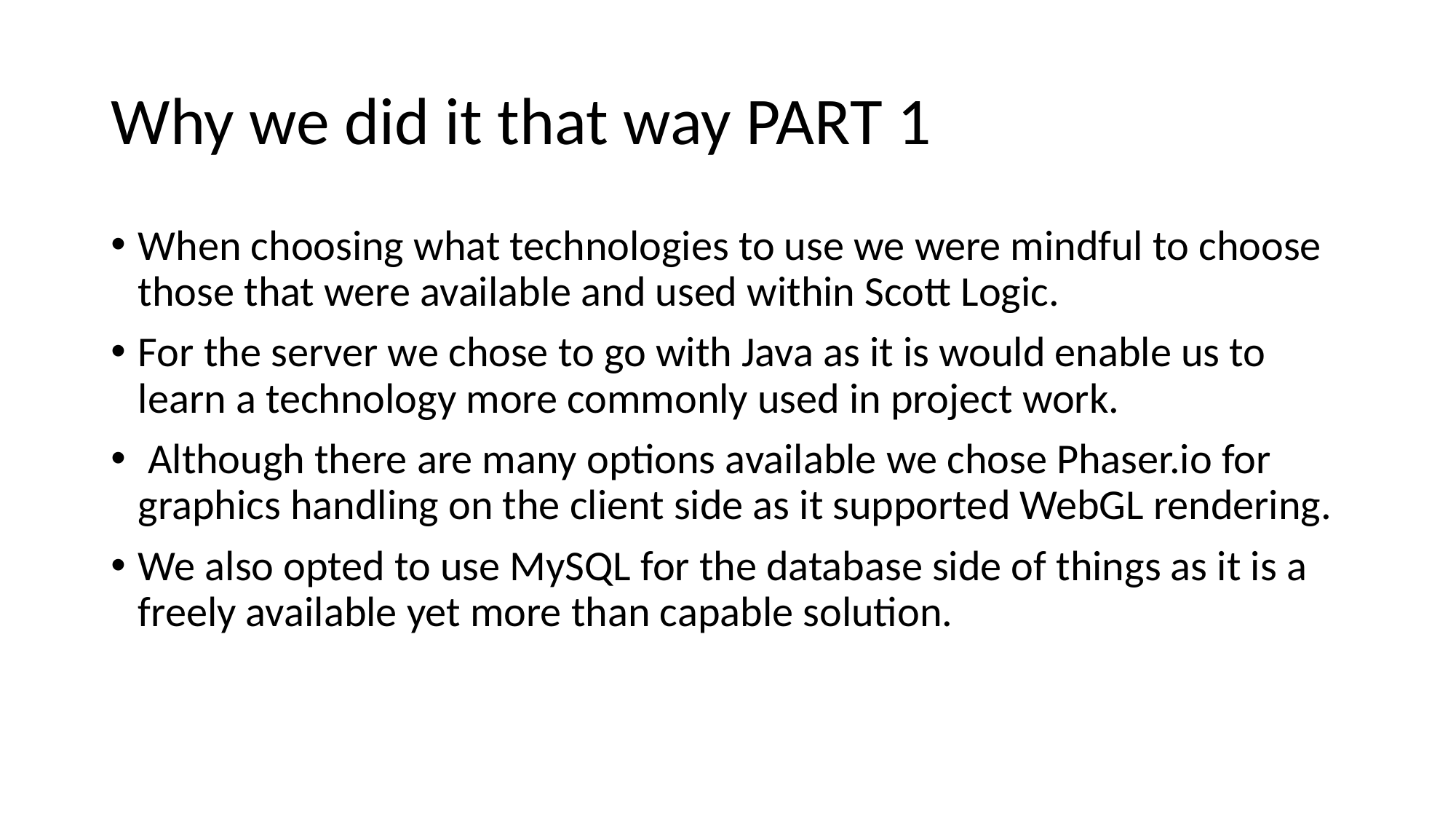

# Why we did it that way PART 1
When choosing what technologies to use we were mindful to choose those that were available and used within Scott Logic.
For the server we chose to go with Java as it is would enable us to learn a technology more commonly used in project work.
 Although there are many options available we chose Phaser.io for graphics handling on the client side as it supported WebGL rendering.
We also opted to use MySQL for the database side of things as it is a freely available yet more than capable solution.